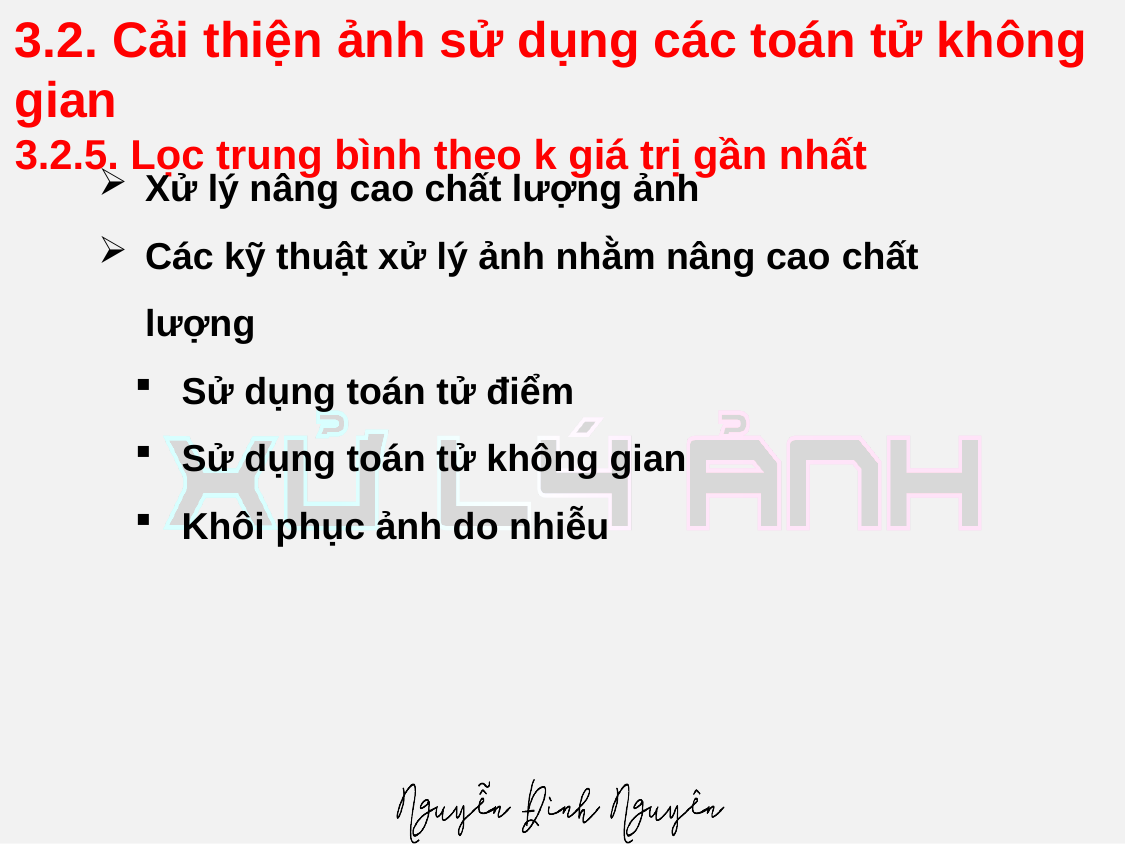

# 3.2. Cải thiện ảnh sử dụng các toán tử không gian 3.2.5. Lọc trung bình theo k giá trị gần nhất
Xử lý nâng cao chất lượng ảnh
Các kỹ thuật xử lý ảnh nhằm nâng cao chất lượng
Sử dụng toán tử điểm
Sử dụng toán tử không gian
Khôi phục ảnh do nhiễu